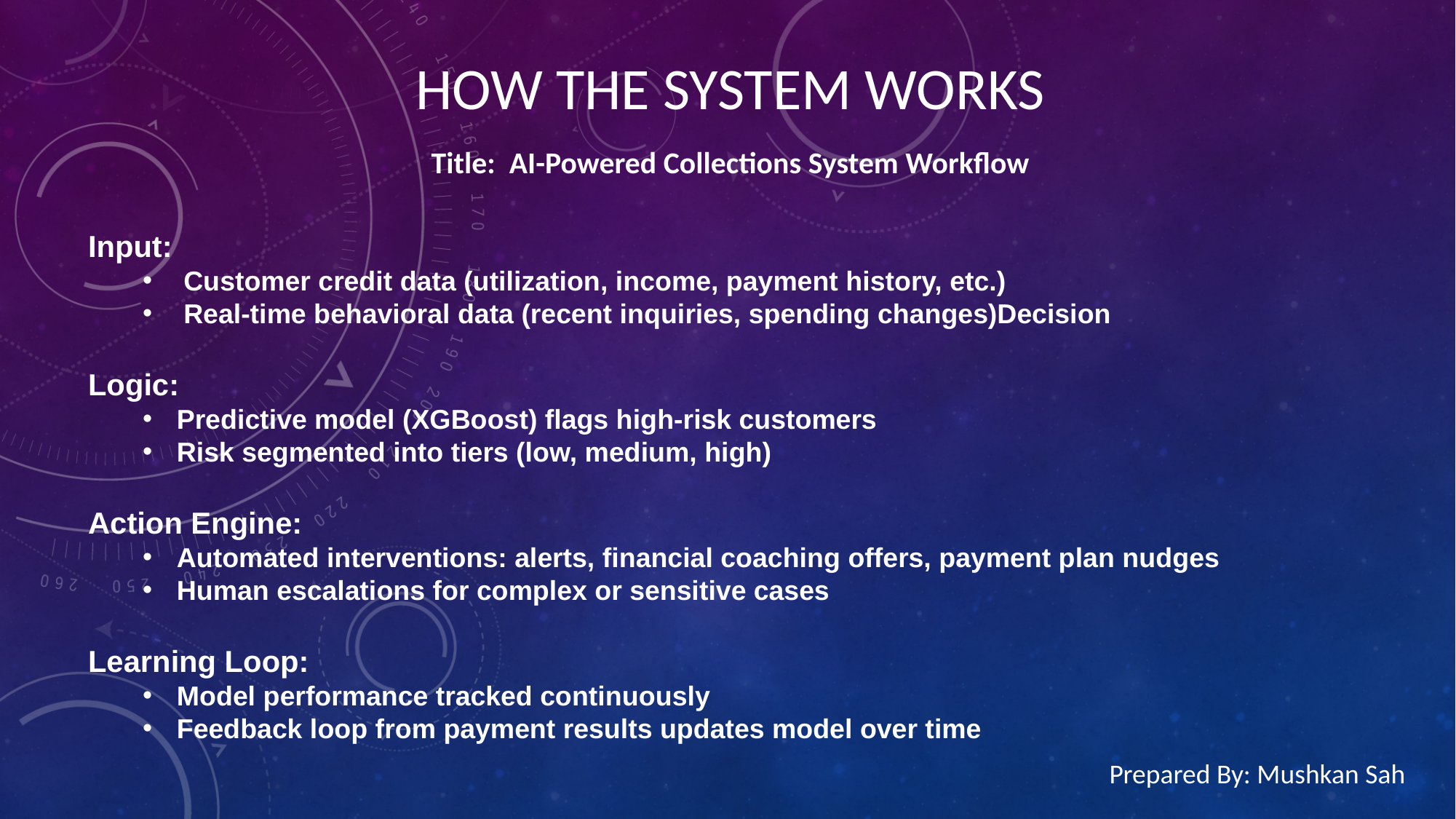

# How the System Works
Title:  AI-Powered Collections System Workflow
Input:
Customer credit data (utilization, income, payment history, etc.)
Real-time behavioral data (recent inquiries, spending changes)Decision

Logic:
Predictive model (XGBoost) flags high-risk customers
Risk segmented into tiers (low, medium, high)

Action Engine:
Automated interventions: alerts, financial coaching offers, payment plan nudges
Human escalations for complex or sensitive cases

Learning Loop:
Model performance tracked continuously
Feedback loop from payment results updates model over time
Prepared By: Mushkan Sah